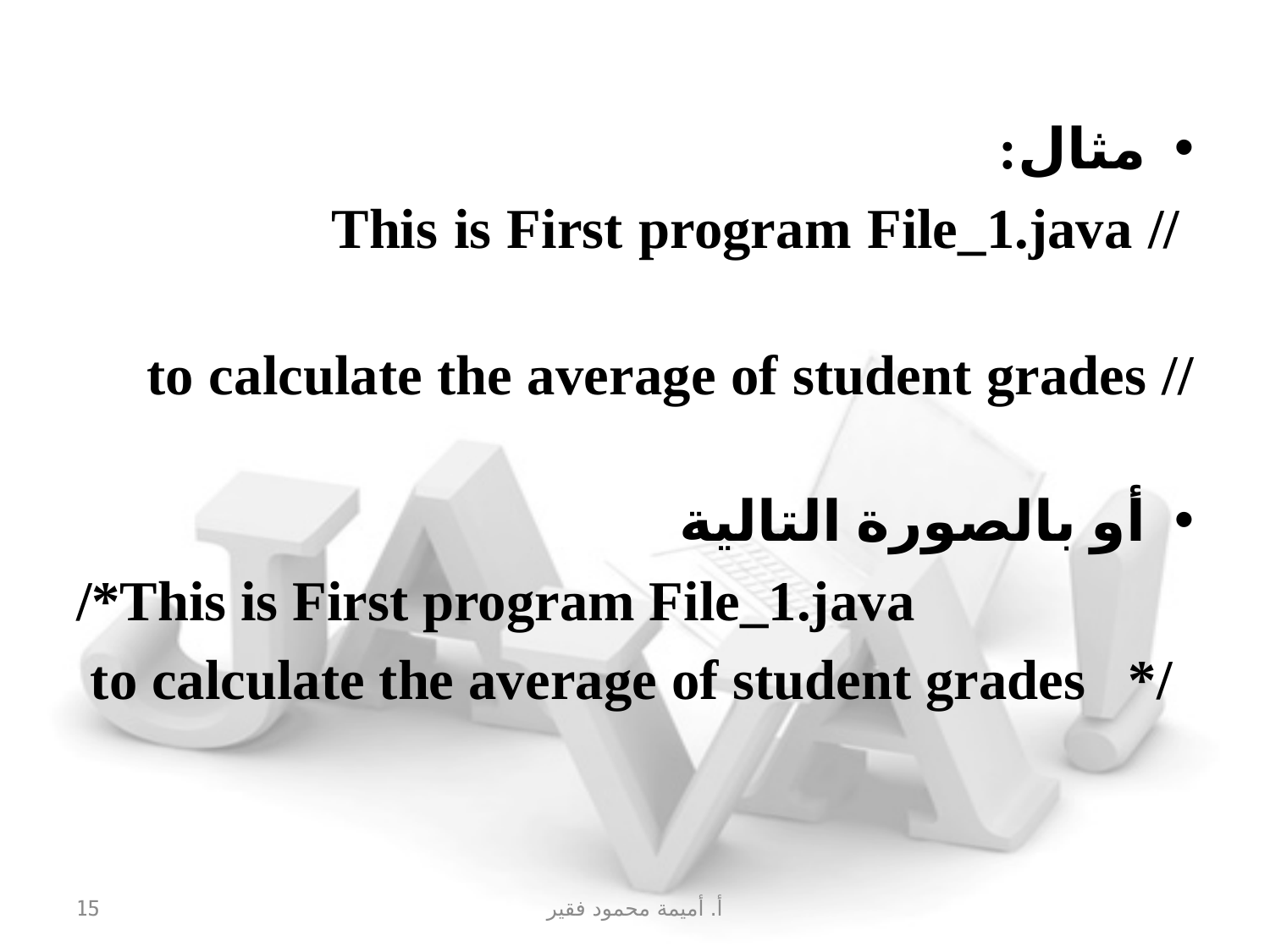

مثال:
 // This is First program File_1.java
// to calculate the average of student grades
أو بالصورة التالية
/*This is First program File_1.java
 to calculate the average of student grades   */
15
أ. أميمة محمود فقير